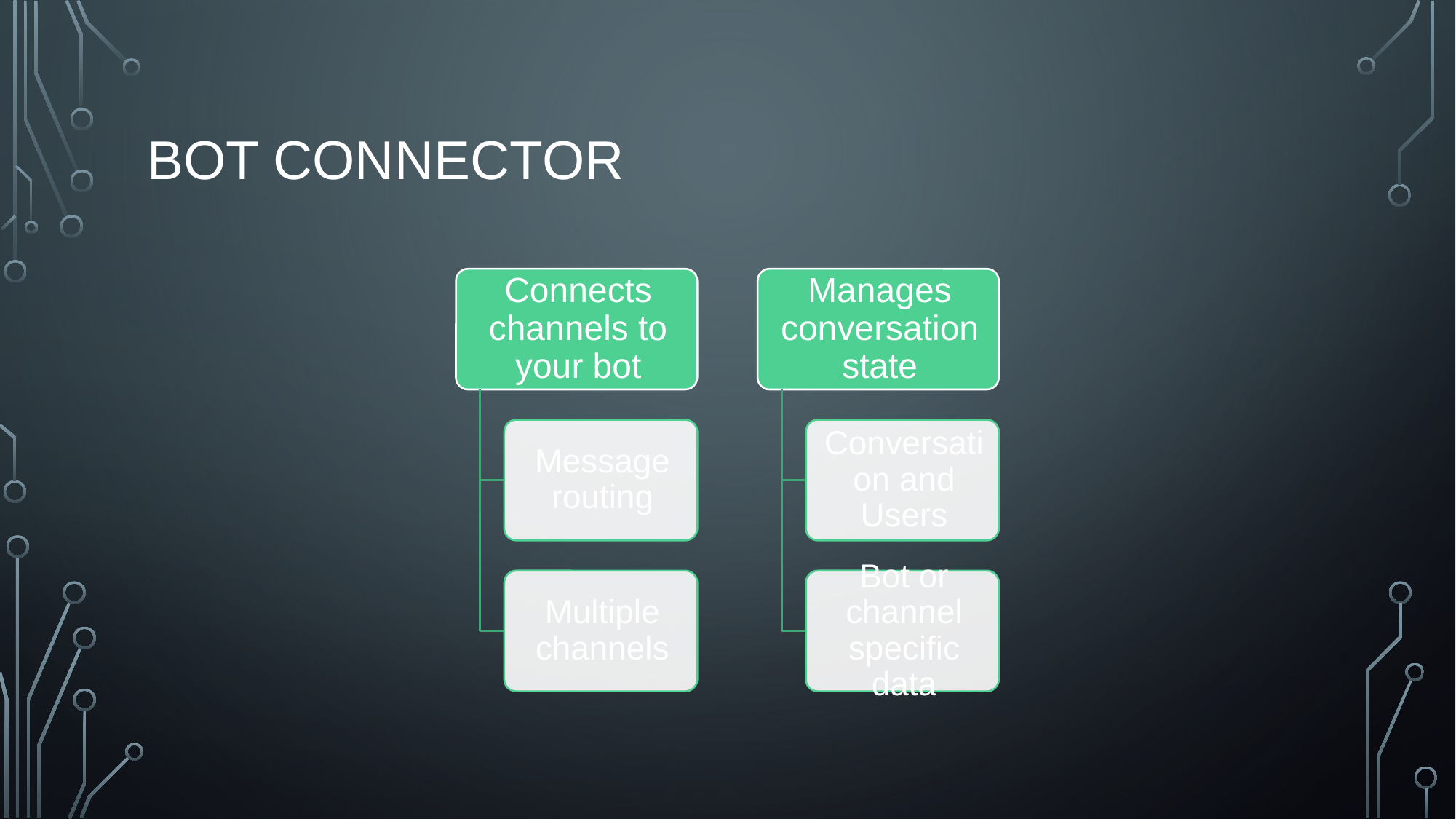

# Bot connector
Connects channels to your bot
Message routing
Multiple channels
Manages conversation state
Conversation and Users
Bot or channel specific data